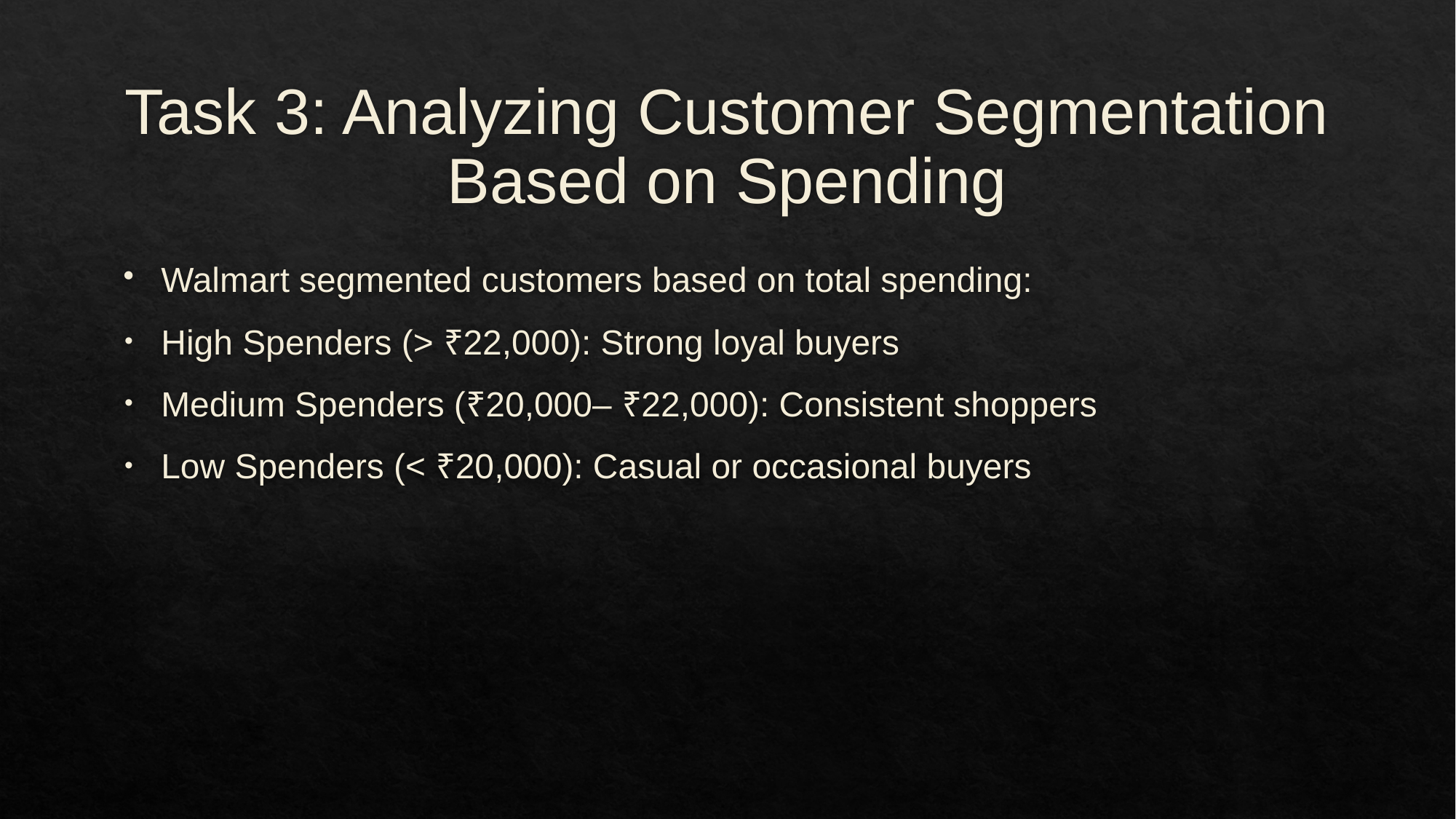

# Task 3: Analyzing Customer Segmentation Based on Spending
Walmart segmented customers based on total spending:
High Spenders (> ₹22,000): Strong loyal buyers
Medium Spenders (₹20,000– ₹22,000): Consistent shoppers
Low Spenders (< ₹20,000): Casual or occasional buyers